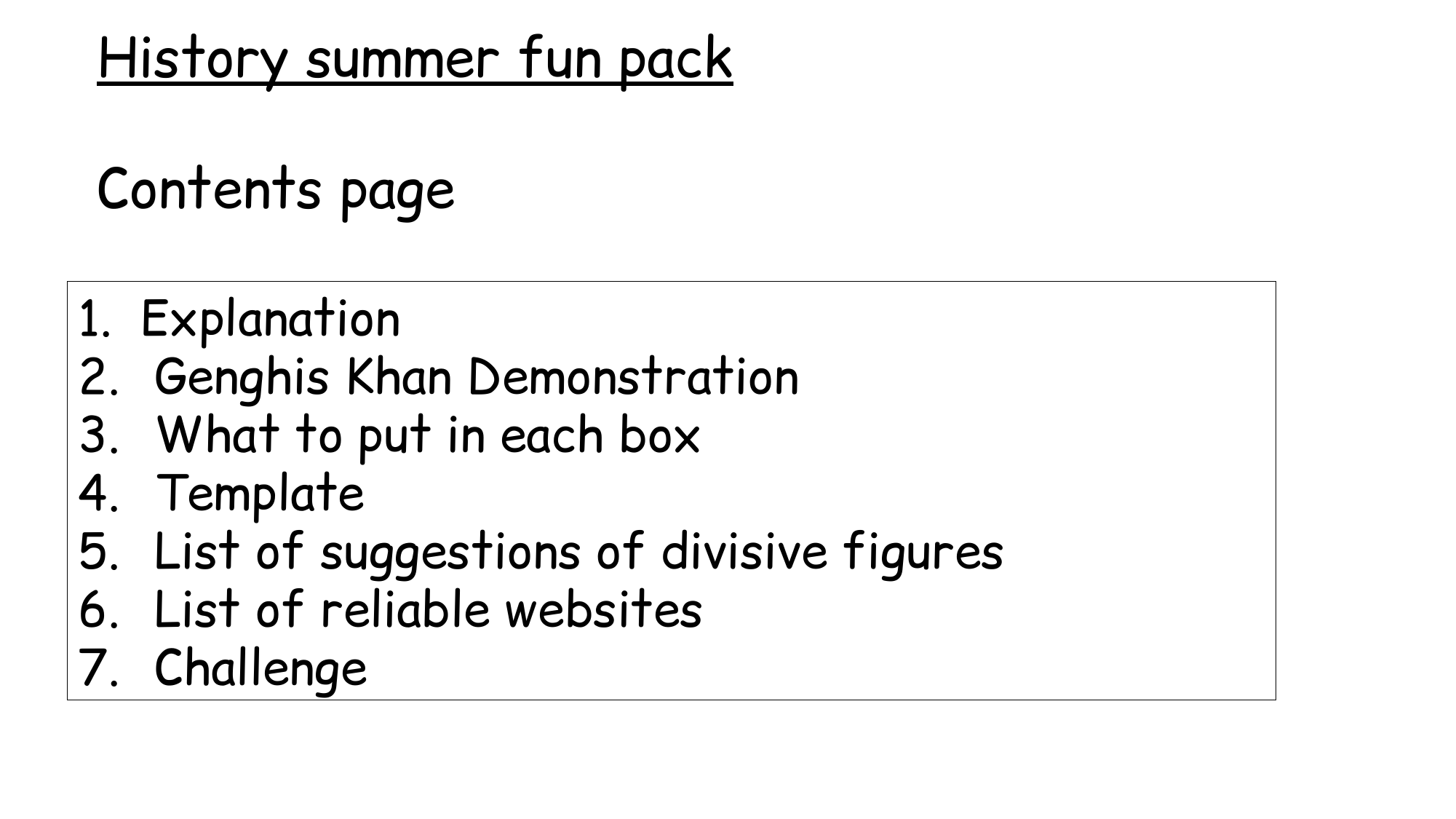

History summer fun pack

Contents page
Explanation
 Genghis Khan Demonstration
 What to put in each box
 Template
 List of suggestions of divisive figures
 List of reliable websites
 Challenge